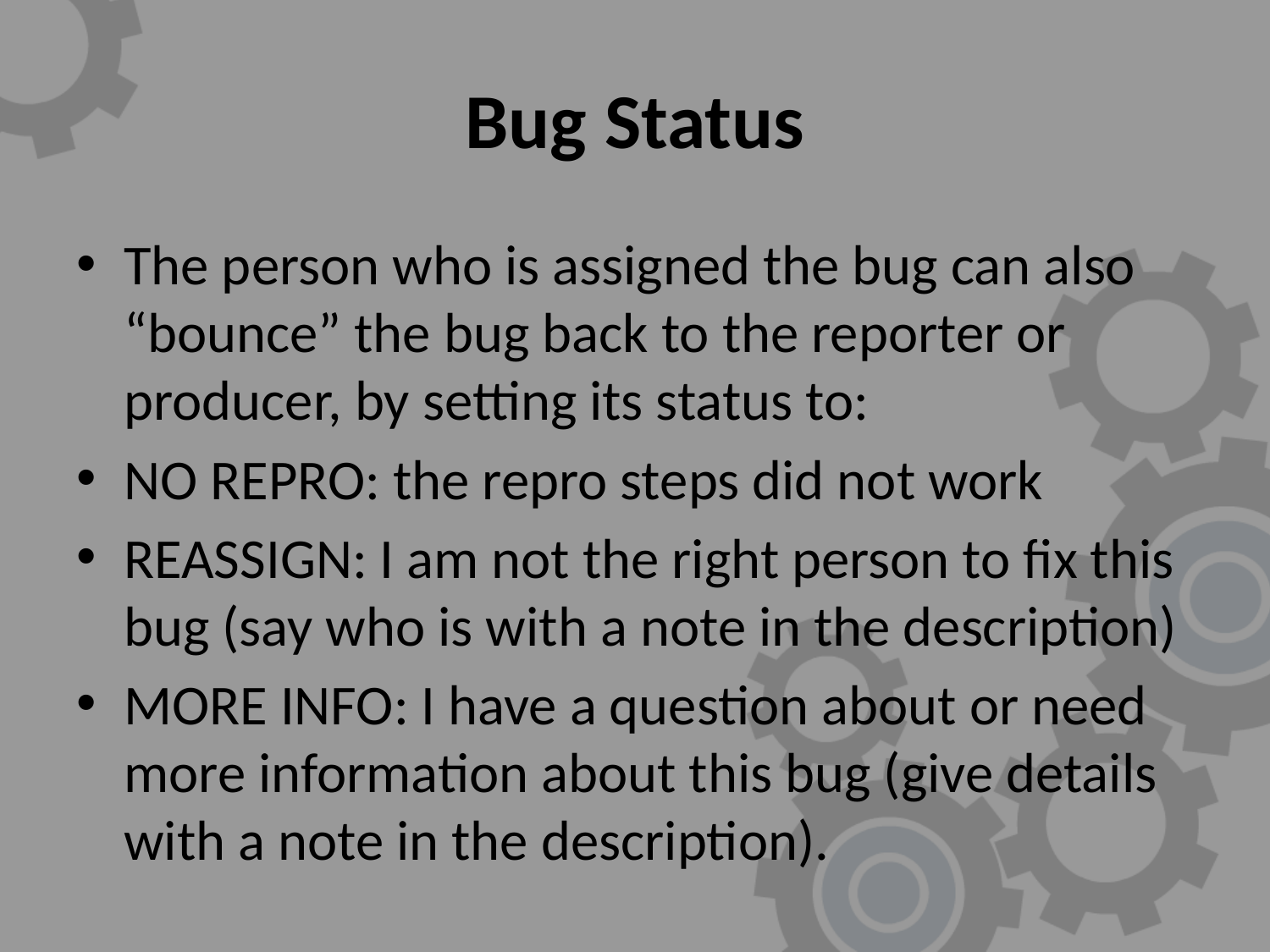

# Bug Status
The person who is assigned the bug can also “bounce” the bug back to the reporter or producer, by setting its status to:
NO REPRO: the repro steps did not work
REASSIGN: I am not the right person to fix this bug (say who is with a note in the description)
MORE INFO: I have a question about or need more information about this bug (give details with a note in the description).